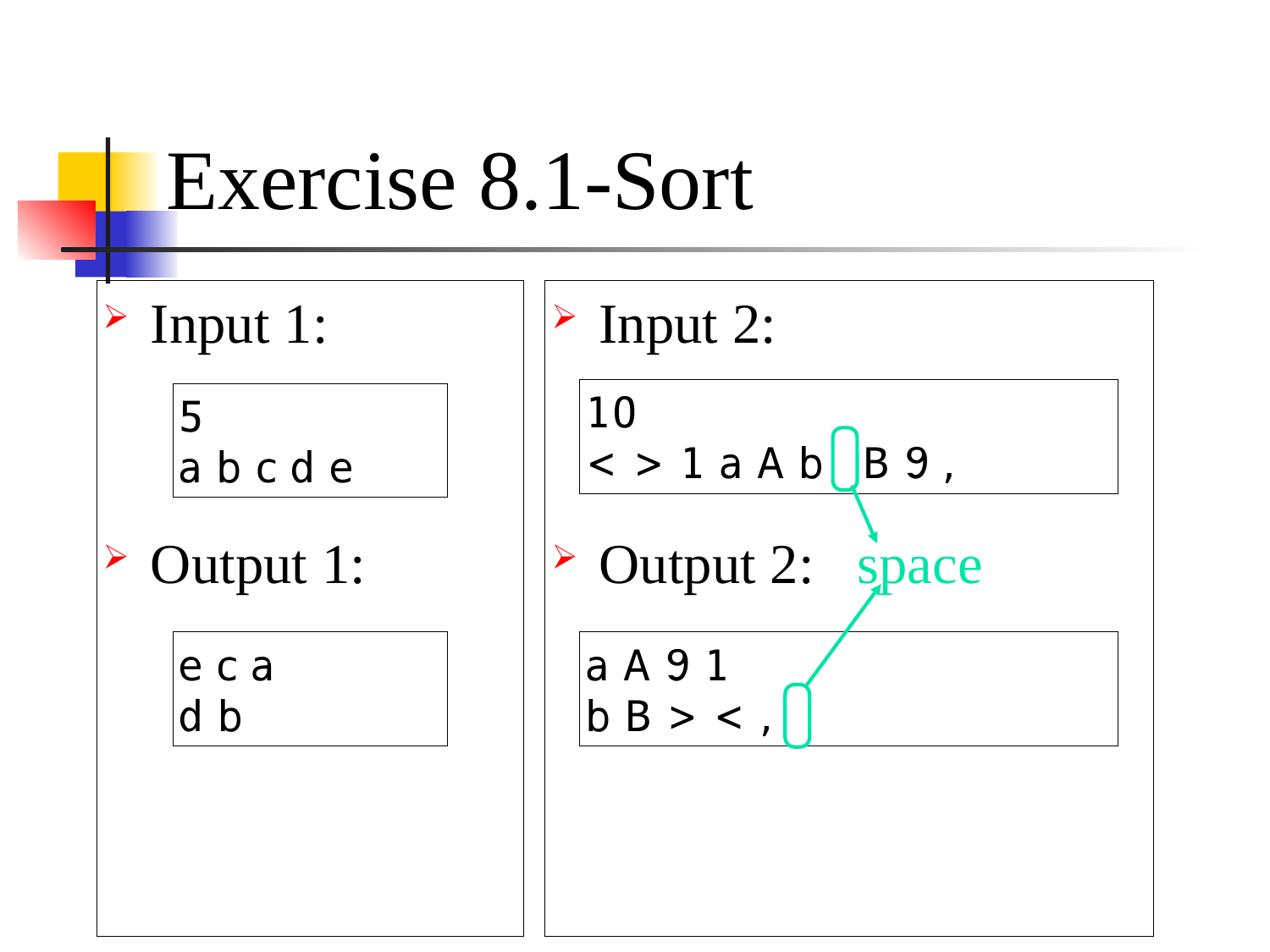

# Exercise 8.1-Sort
Input 1:

Output 1:
Input 2:

Output 2:   space
10
< > 1 a A b   B 9 ,
5
a b c d e

e c a
d b
a A 9 1
b B > < ,

11